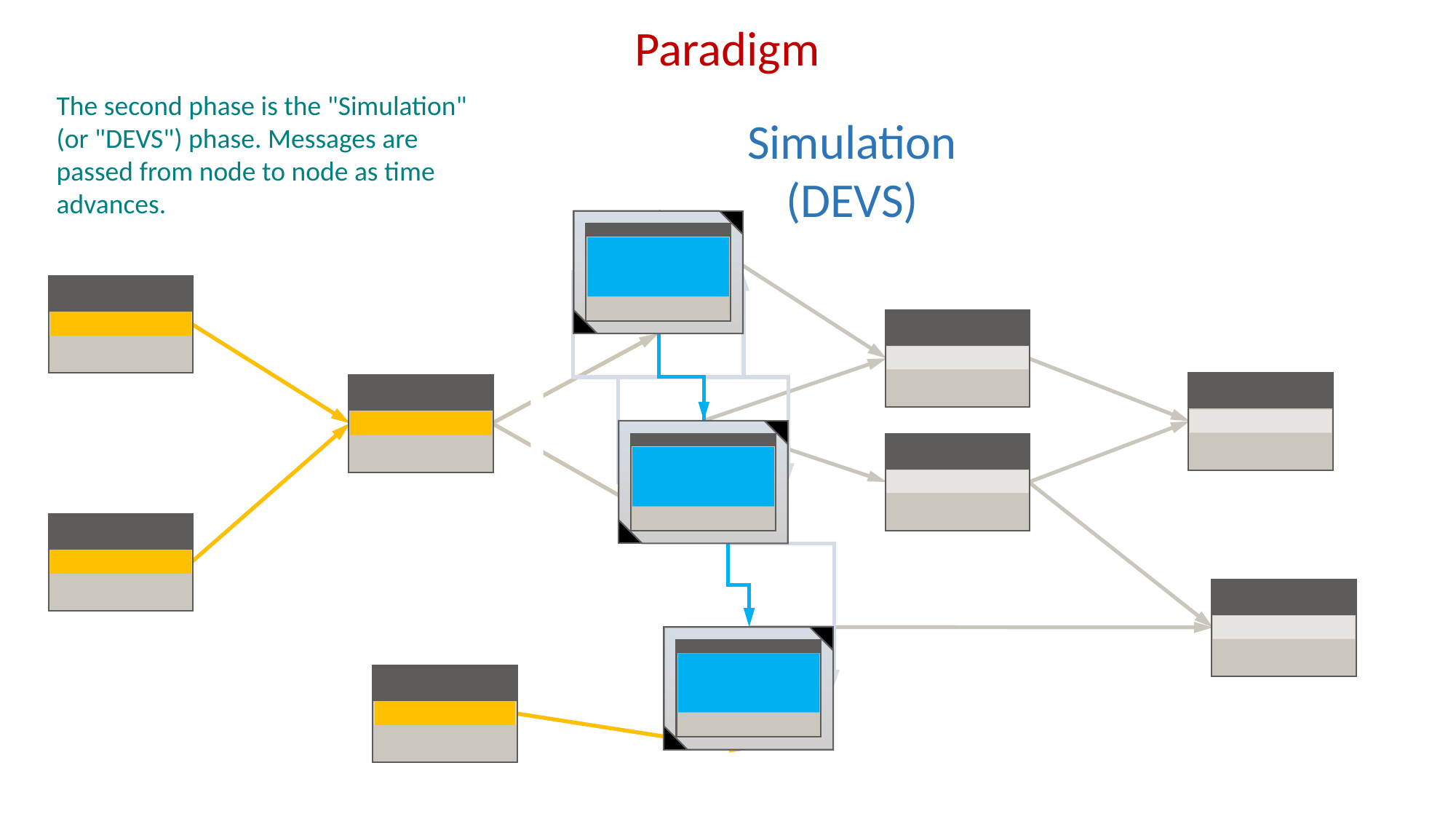

Paradigm
The second phase is the "Simulation" (or "DEVS") phase. Messages are passed from node to node as time advances.
Simulation
(DEVS)